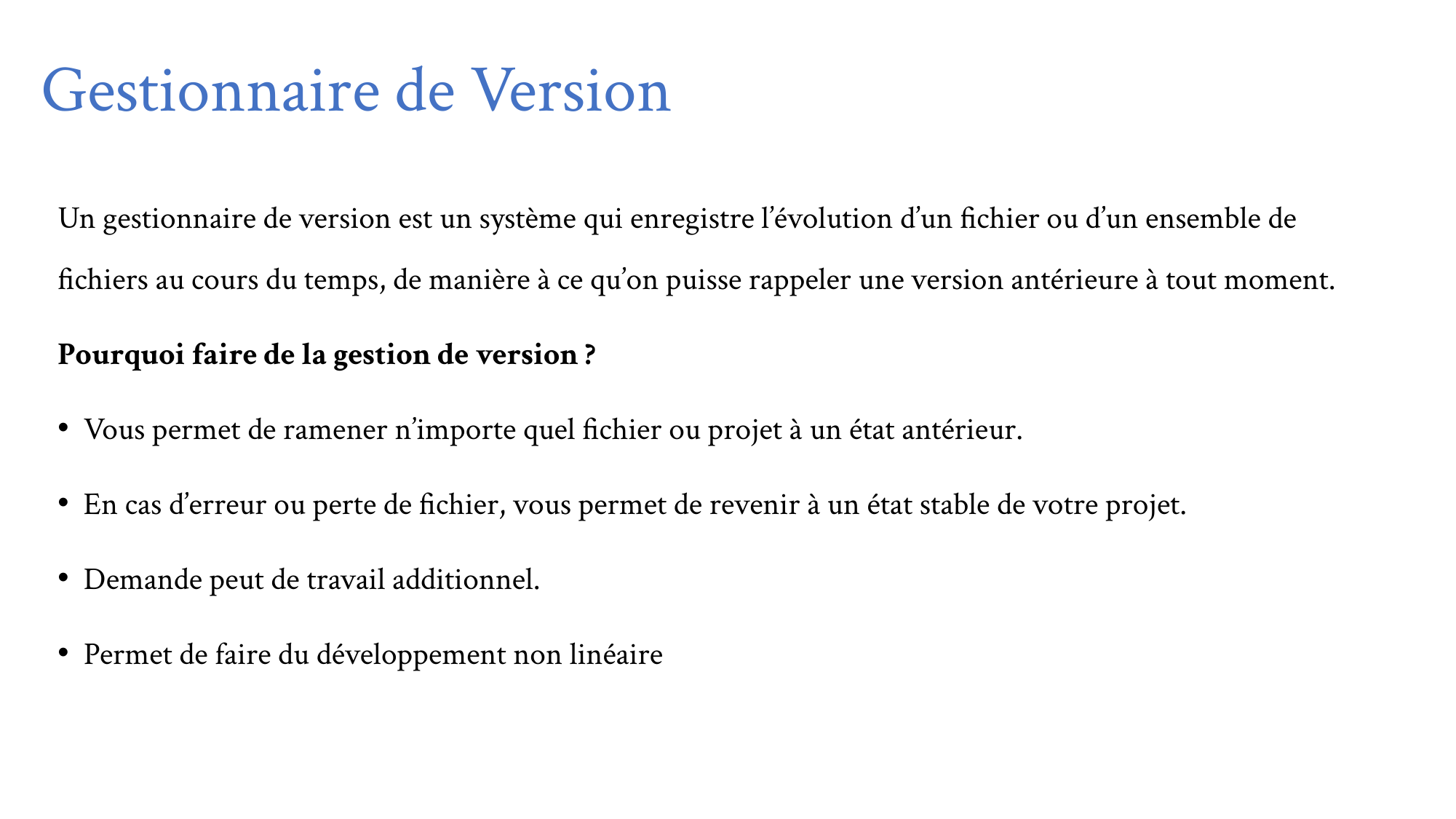

# Gestionnaire de Version
Un gestionnaire de version est un système qui enregistre l’évolution d’un fichier ou d’un ensemble de fichiers au cours du temps, de manière à ce qu’on puisse rappeler une version antérieure à tout moment.
Pourquoi faire de la gestion de version ?
Vous permet de ramener n’importe quel fichier ou projet à un état antérieur.
En cas d’erreur ou perte de fichier, vous permet de revenir à un état stable de votre projet.
Demande peut de travail additionnel.
Permet de faire du développement non linéaire